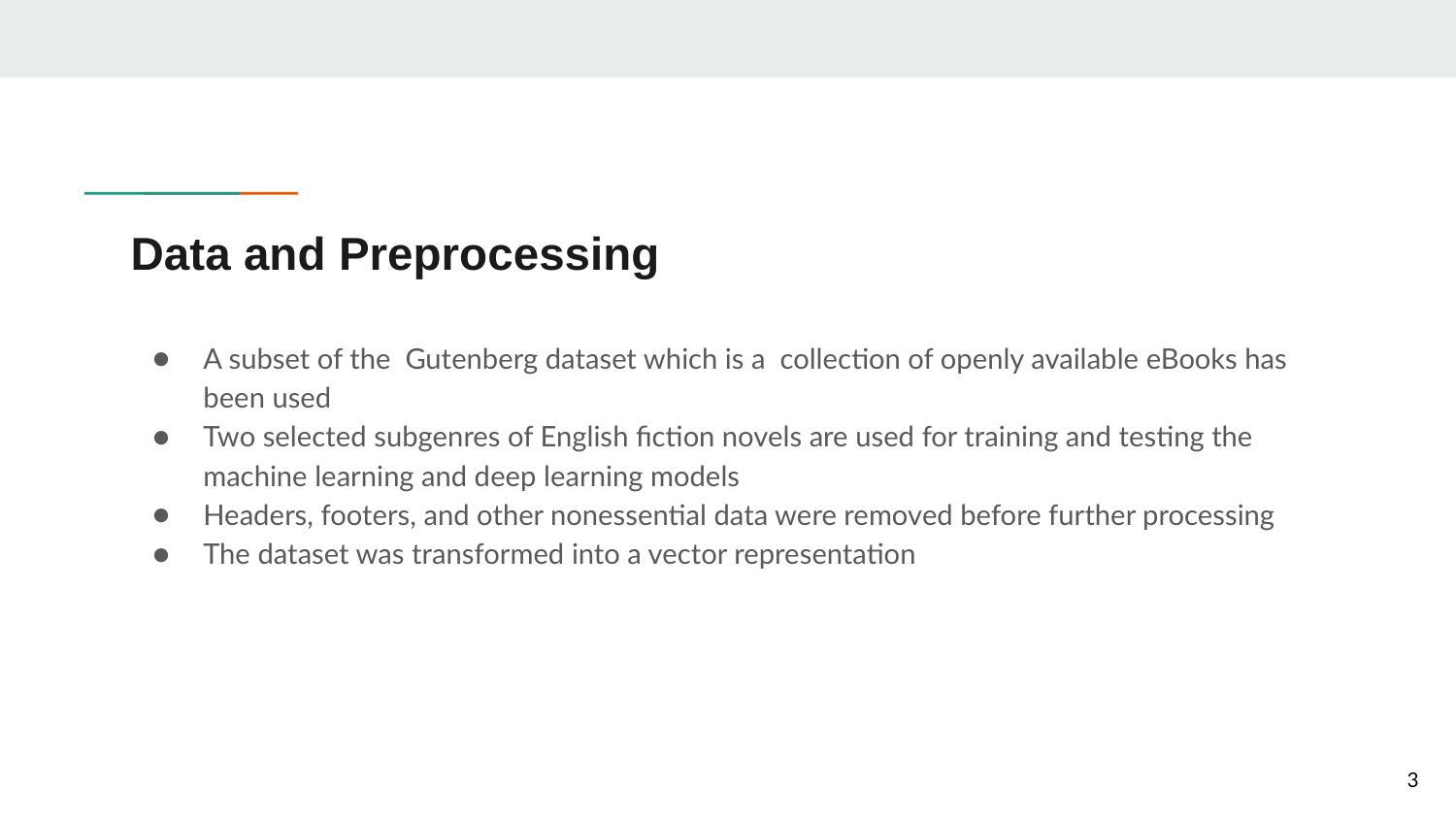

# Data and Preprocessing
A subset of the  Gutenberg dataset which is a  collection of openly available eBooks has been used
Two selected subgenres of English fiction novels are used for training and testing the machine learning and deep learning models
Headers, footers, and other nonessential data were removed before further processing
The dataset was transformed into a vector representation
3